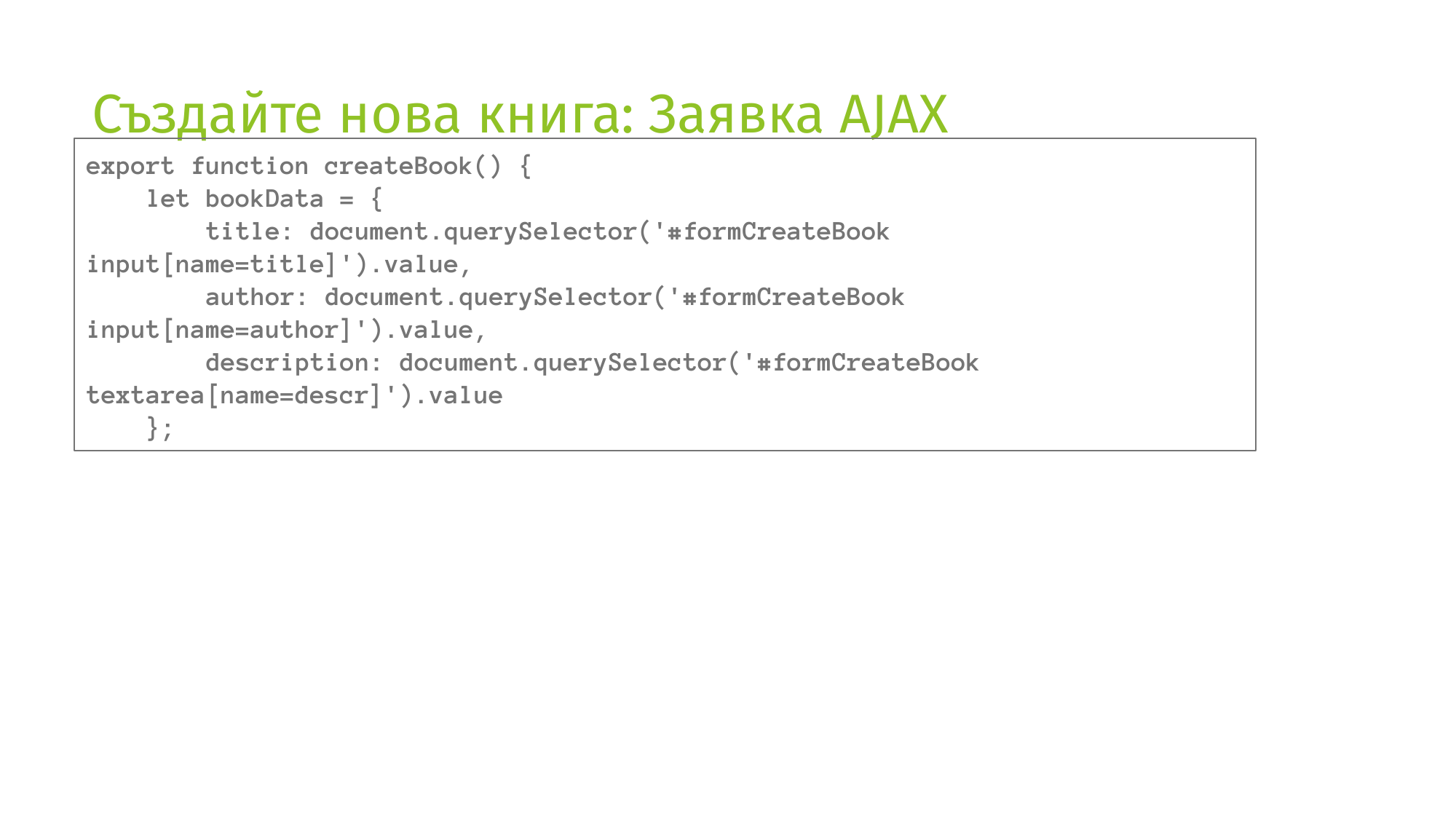

# Създайте нова книга: Заявка AJAX
export function createBook() {
    let bookData = {
        title: document.querySelector('#formCreateBook input[name=title]').value,
        author: document.querySelector('#formCreateBook input[name=author]').value,
        description: document.querySelector('#formCreateBook textarea[name=descr]').value
    };
38